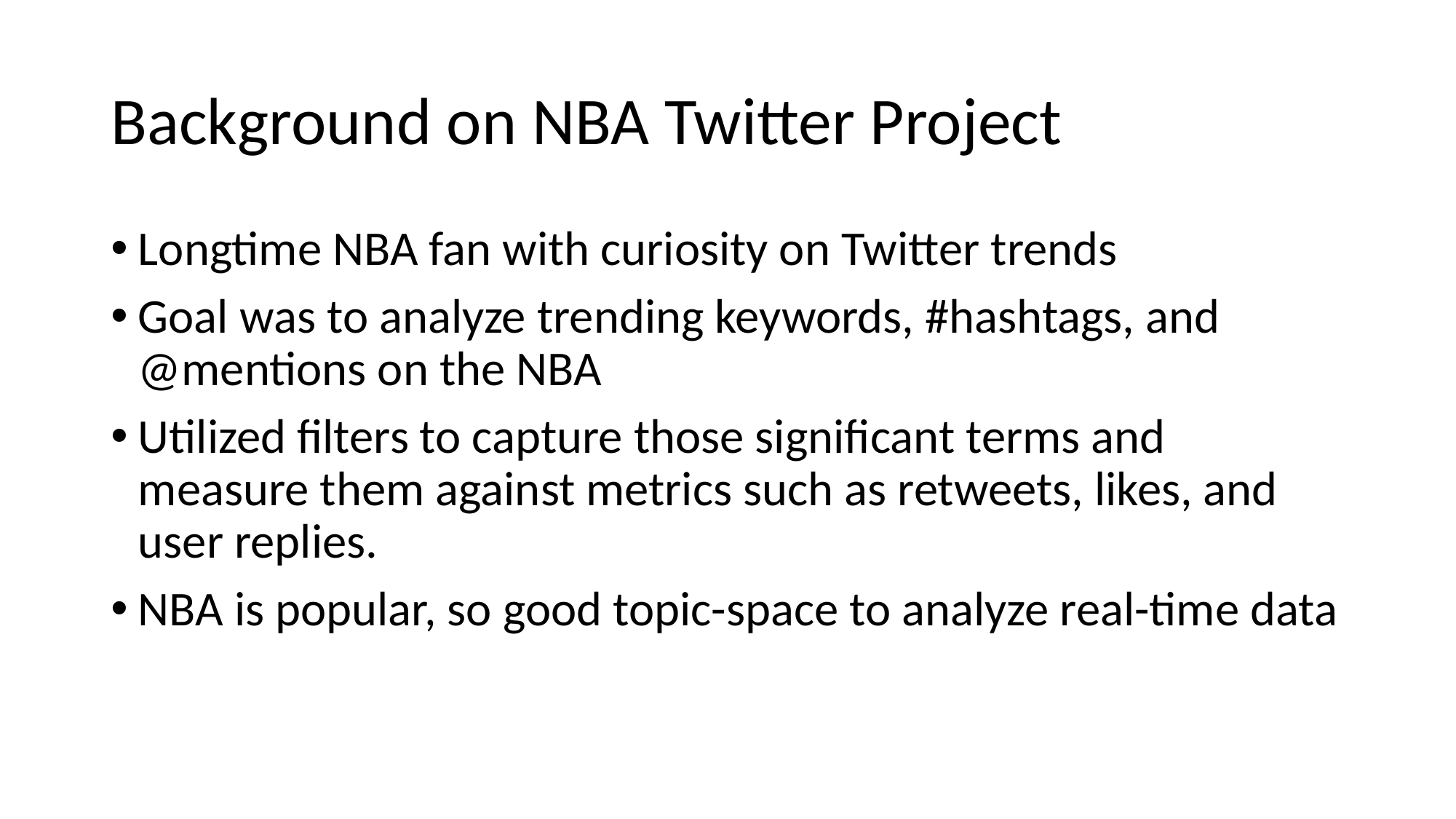

# Background on NBA Twitter Project
Longtime NBA fan with curiosity on Twitter trends
Goal was to analyze trending keywords, #hashtags, and @mentions on the NBA
Utilized filters to capture those significant terms and measure them against metrics such as retweets, likes, and user replies.
NBA is popular, so good topic-space to analyze real-time data